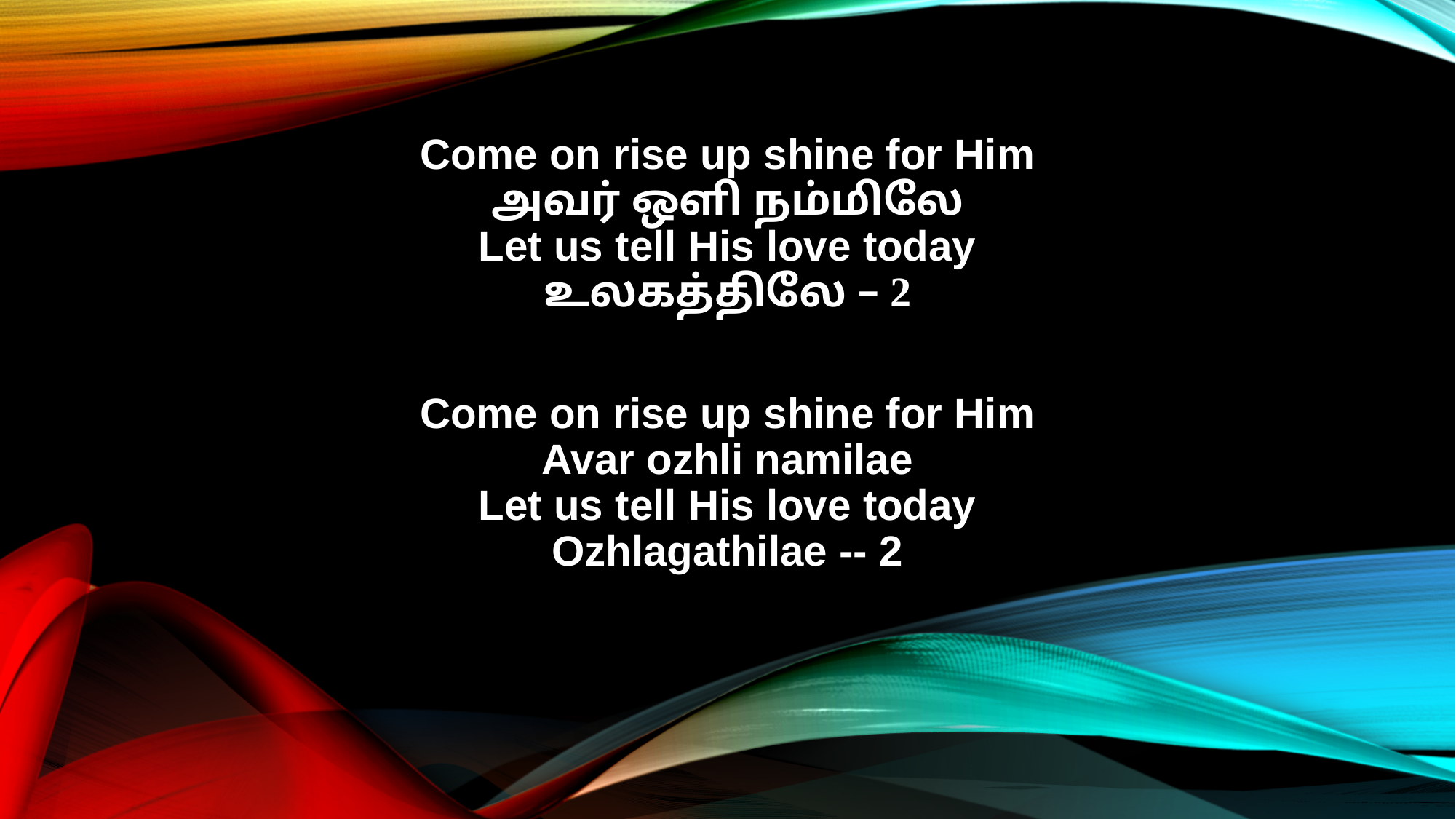

Come on rise up shine for Him
அவர் ஒளி நம்மிலே
Let us tell His love today
உலகத்திலே – 2

Come on rise up shine for Him
Avar ozhli namilae
Let us tell His love today
Ozhlagathilae -- 2